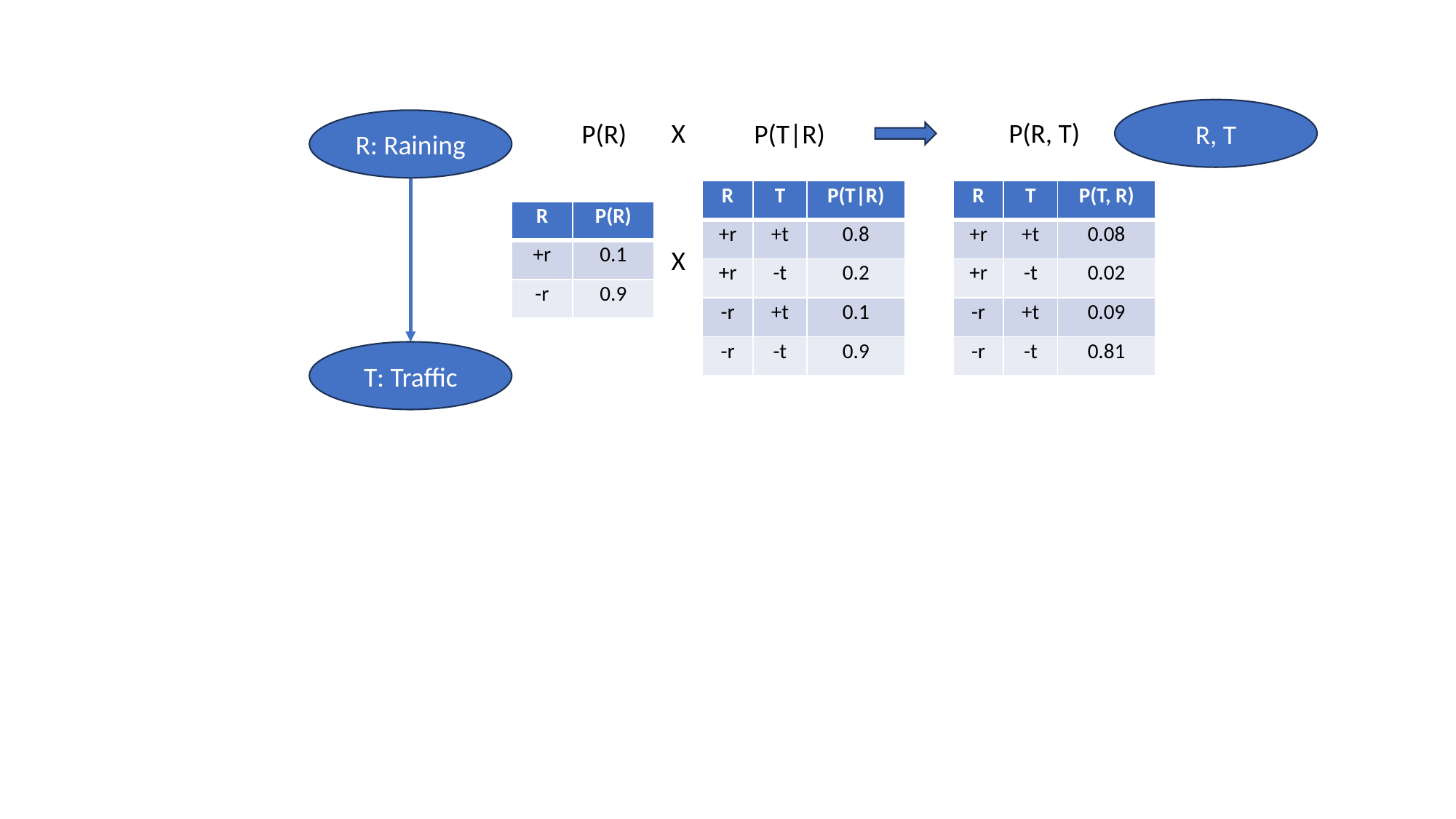

R, T
R: Raining
X
P(R, T)
P(R)
P(T|R)

| R | T | P(T|R) |
| --- | --- | --- |
| +r | +t | 0.8 |
| +r | -t | 0.2 |
| -r | +t | 0.1 |
| -r | -t | 0.9 |
| R | T | P(T, R) |
| --- | --- | --- |
| +r | +t | 0.08 |
| +r | -t | 0.02 |
| -r | +t | 0.09 |
| -r | -t | 0.81 |
| R | P(R) |
| --- | --- |
| +r | 0.1 |
| -r | 0.9 |
X
T: Traffic